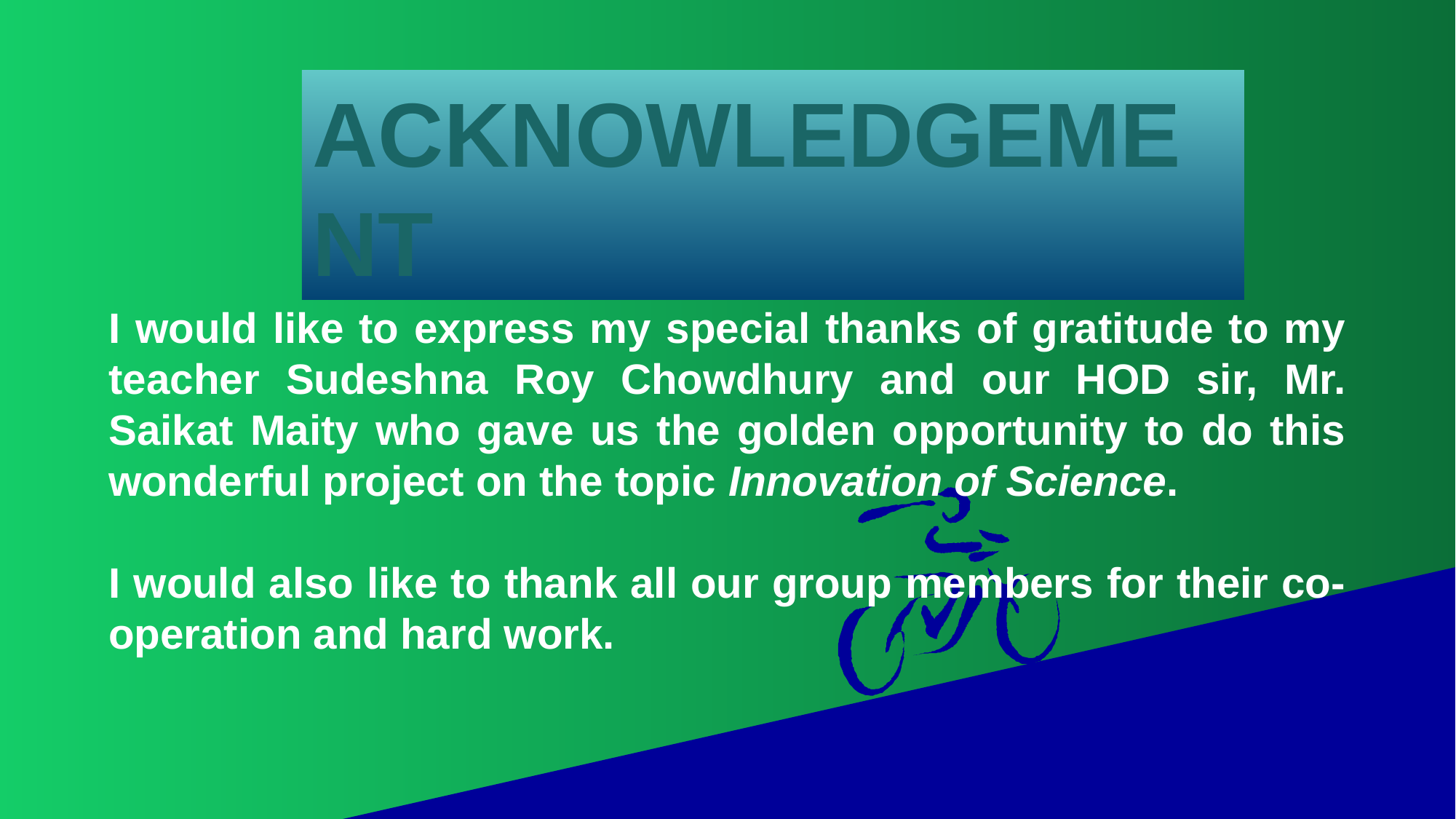

ACKNOWLEDGEMENT
I would like to express my special thanks of gratitude to my teacher Sudeshna Roy Chowdhury and our HOD sir, Mr. Saikat Maity who gave us the golden opportunity to do this wonderful project on the topic Innovation of Science.

I would also like to thank all our group members for their co-operation and hard work.